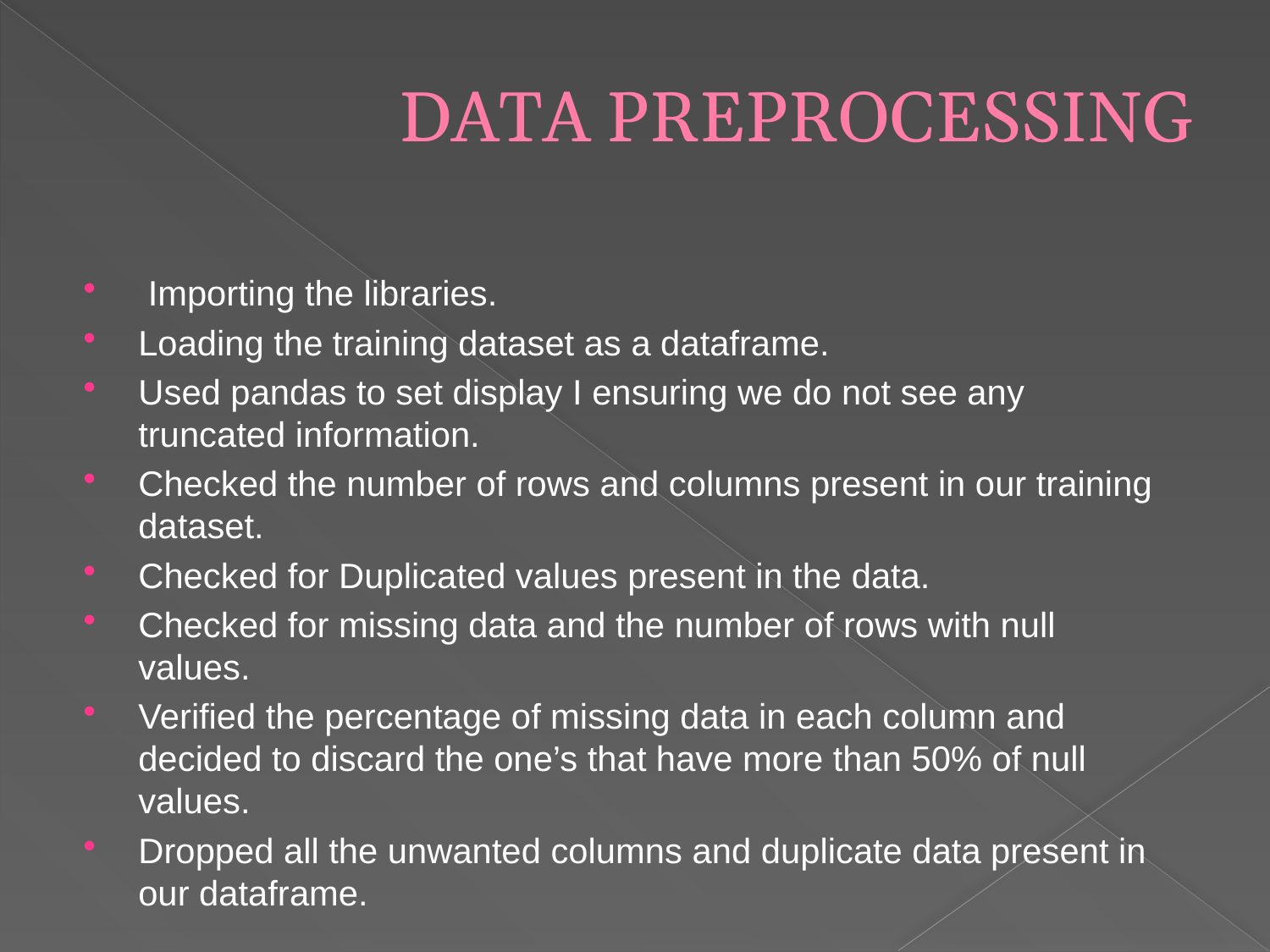

# DATA PREPROCESSING
 Importing the libraries.
Loading the training dataset as a dataframe.
Used pandas to set display I ensuring we do not see any truncated information.
Checked the number of rows and columns present in our training dataset.
Checked for Duplicated values present in the data.
Checked for missing data and the number of rows with null values.
Verified the percentage of missing data in each column and decided to discard the one’s that have more than 50% of null values.
Dropped all the unwanted columns and duplicate data present in our dataframe.